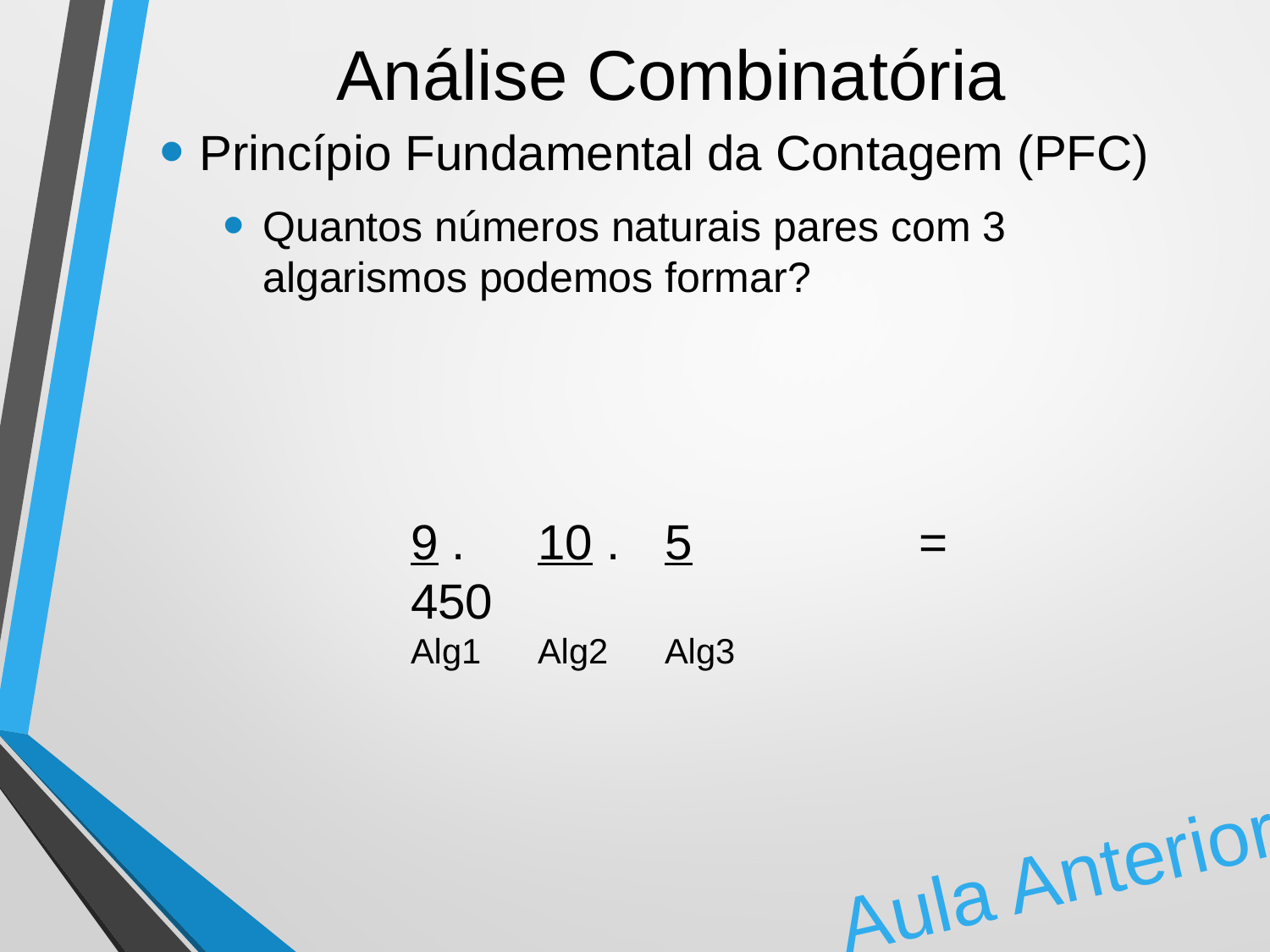

# Análise Combinatória
Princípio Fundamental da Contagem (PFC)
Quantos números naturais pares com 3 algarismos podemos formar?

9 . 	10 . 	5 		=	450
Alg1	Alg2	Alg3
Aula Anterior